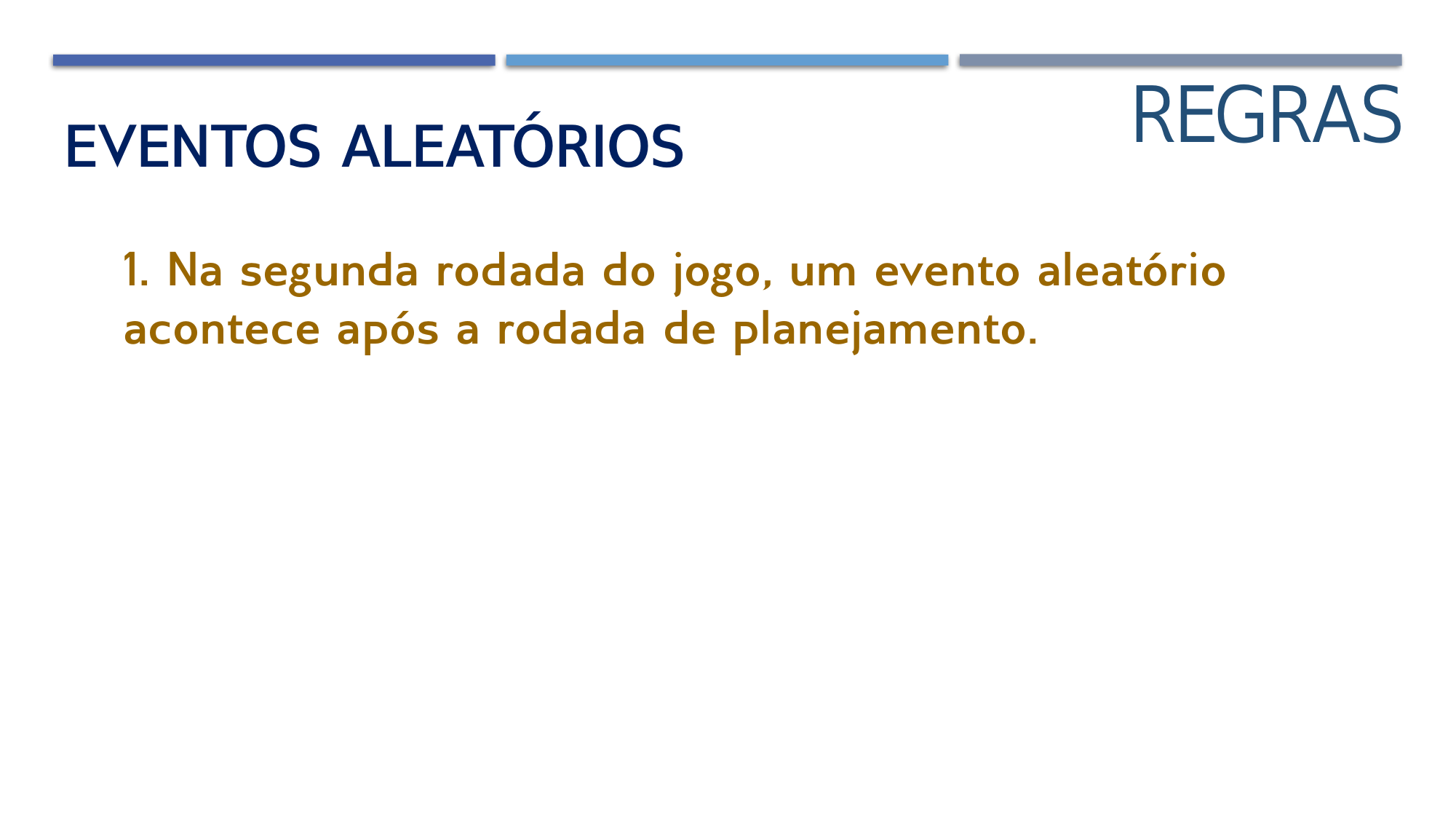

REGRAS
EVENTOS ALEATÓRIOS
1. Na segunda rodada do jogo, um evento aleatório acontece após a rodada de planejamento.